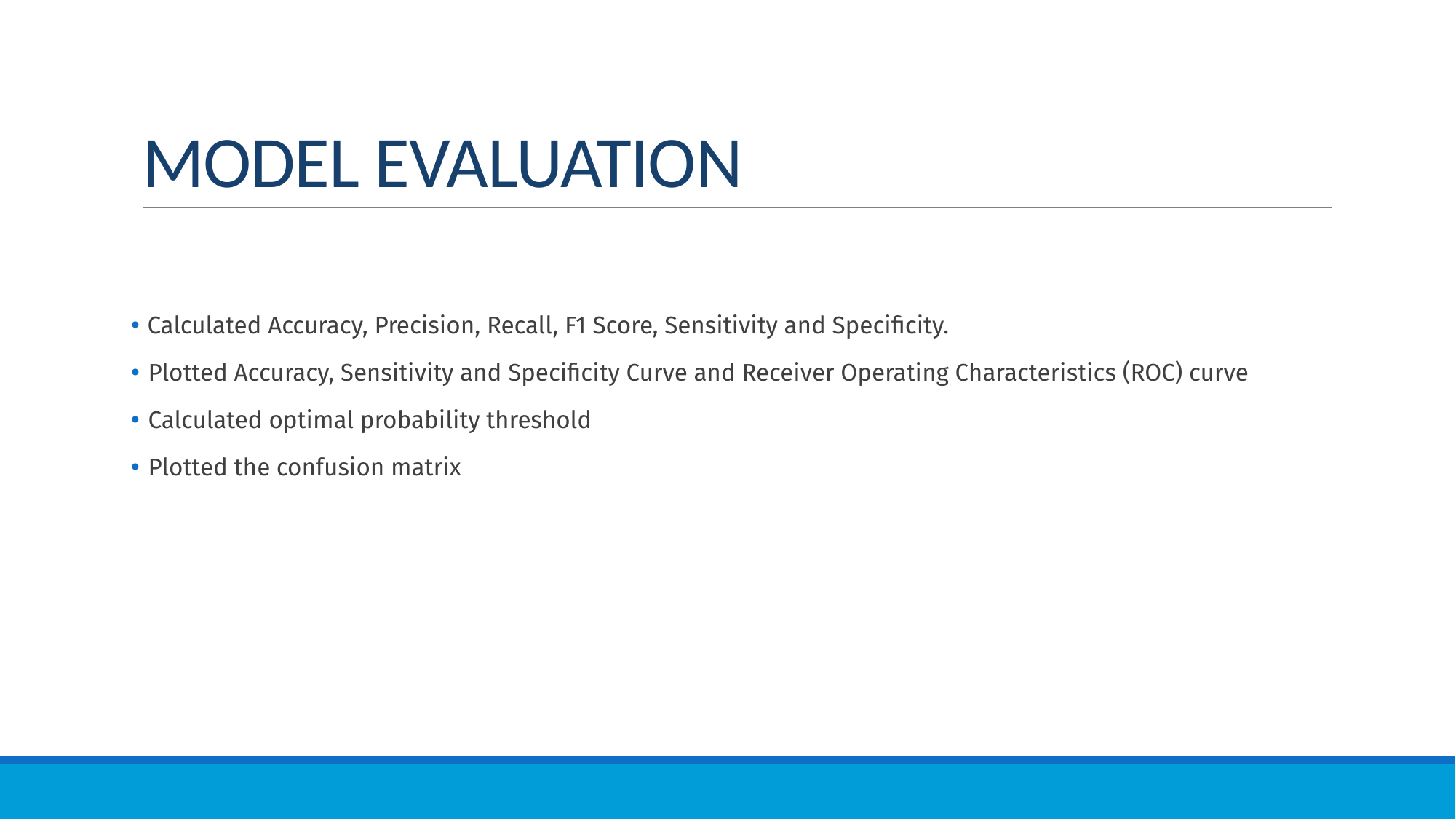

# MODEL EVALUATION
 Calculated Accuracy, Precision, Recall, F1 Score, Sensitivity and Specificity.
 Plotted Accuracy, Sensitivity and Specificity Curve and Receiver Operating Characteristics (ROC) curve
 Calculated optimal probability threshold
 Plotted the confusion matrix